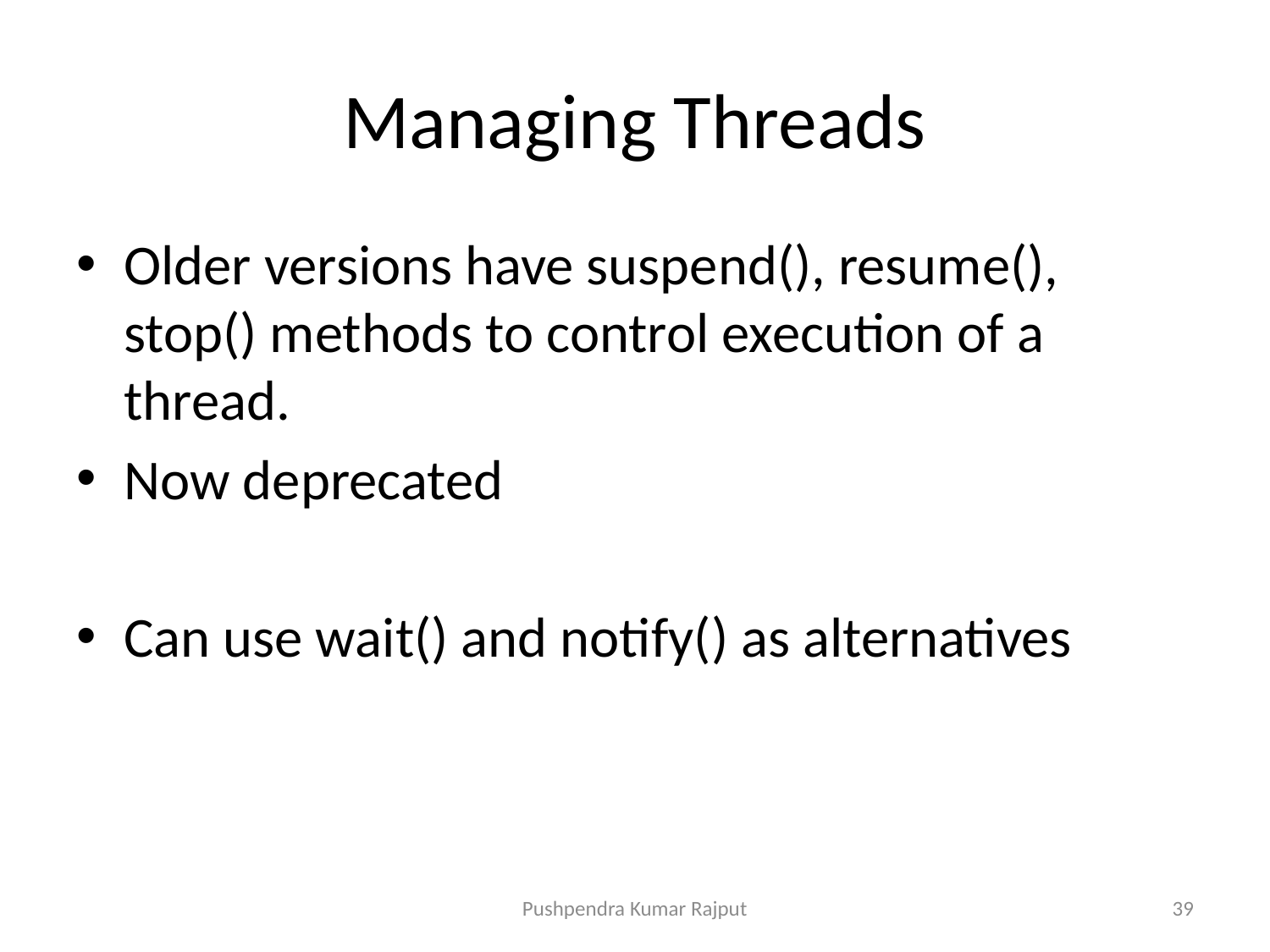

# Managing Threads
Older versions have suspend(), resume(), stop() methods to control execution of a thread.
Now deprecated

Can use wait() and notify() as alternatives
Pushpendra Kumar Rajput
39